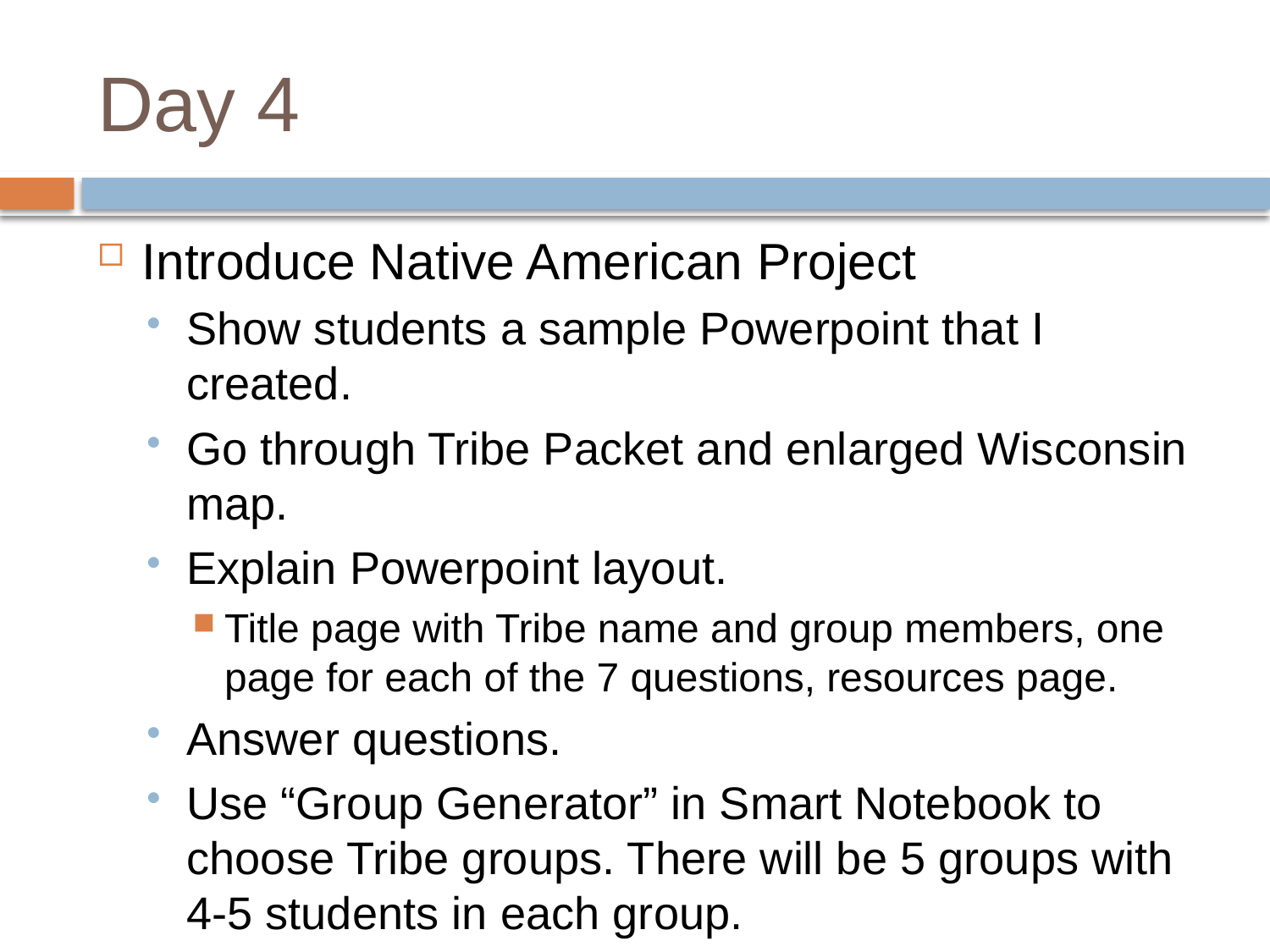

# Day 4
Introduce Native American Project
Show students a sample Powerpoint that I created.
Go through Tribe Packet and enlarged Wisconsin map.
Explain Powerpoint layout.
Title page with Tribe name and group members, one page for each of the 7 questions, resources page.
Answer questions.
Use “Group Generator” in Smart Notebook to choose Tribe groups. There will be 5 groups with 4-5 students in each group.